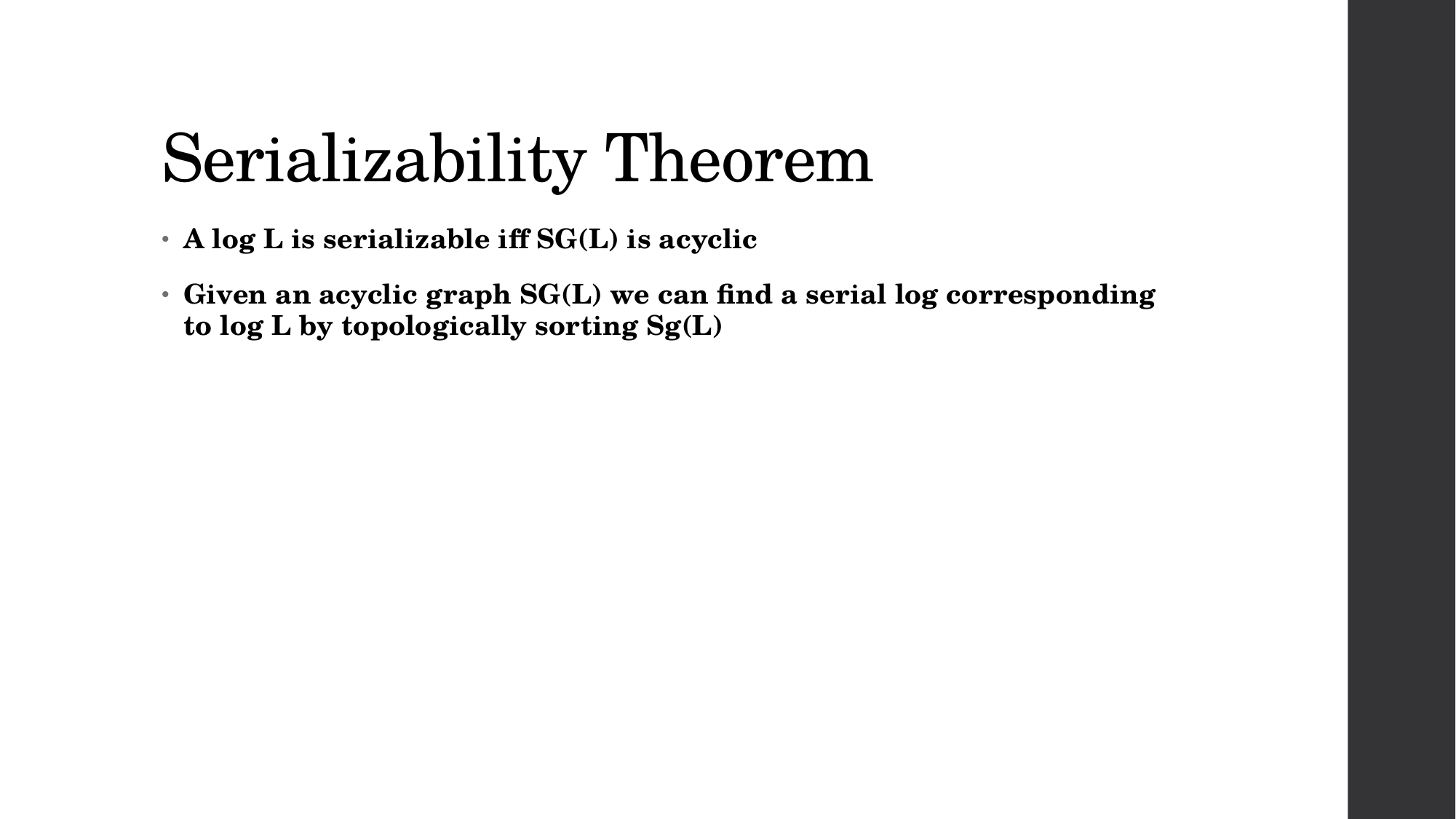

# Serializability Theorem
A log L is serializable iff SG(L) is acyclic
Given an acyclic graph SG(L) we can find a serial log corresponding to log L by topologically sorting Sg(L)